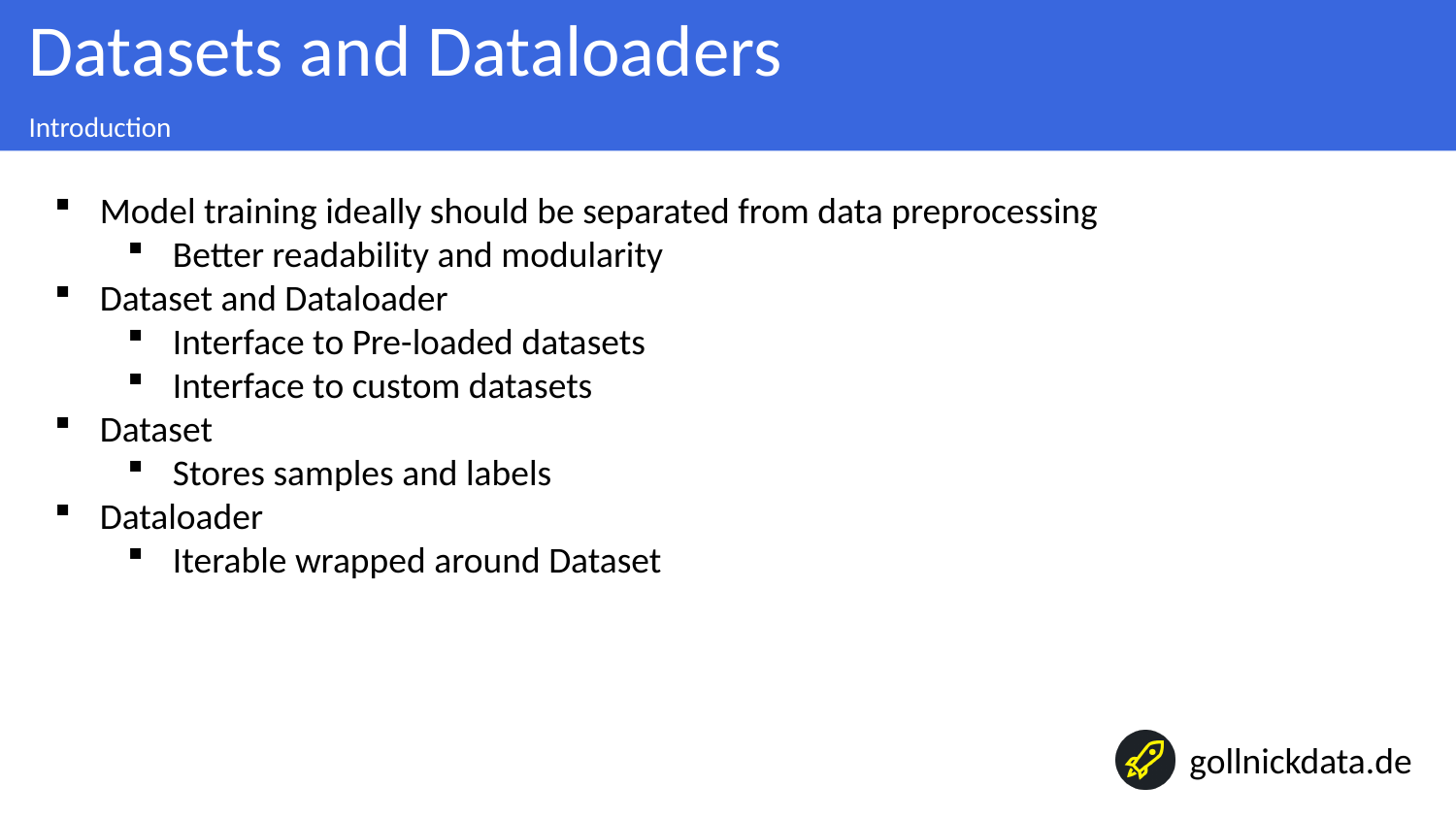

Datasets and Dataloaders
Introduction
Model training ideally should be separated from data preprocessing
Better readability and modularity
Dataset and Dataloader
Interface to Pre-loaded datasets
Interface to custom datasets
Dataset
Stores samples and labels
Dataloader
Iterable wrapped around Dataset